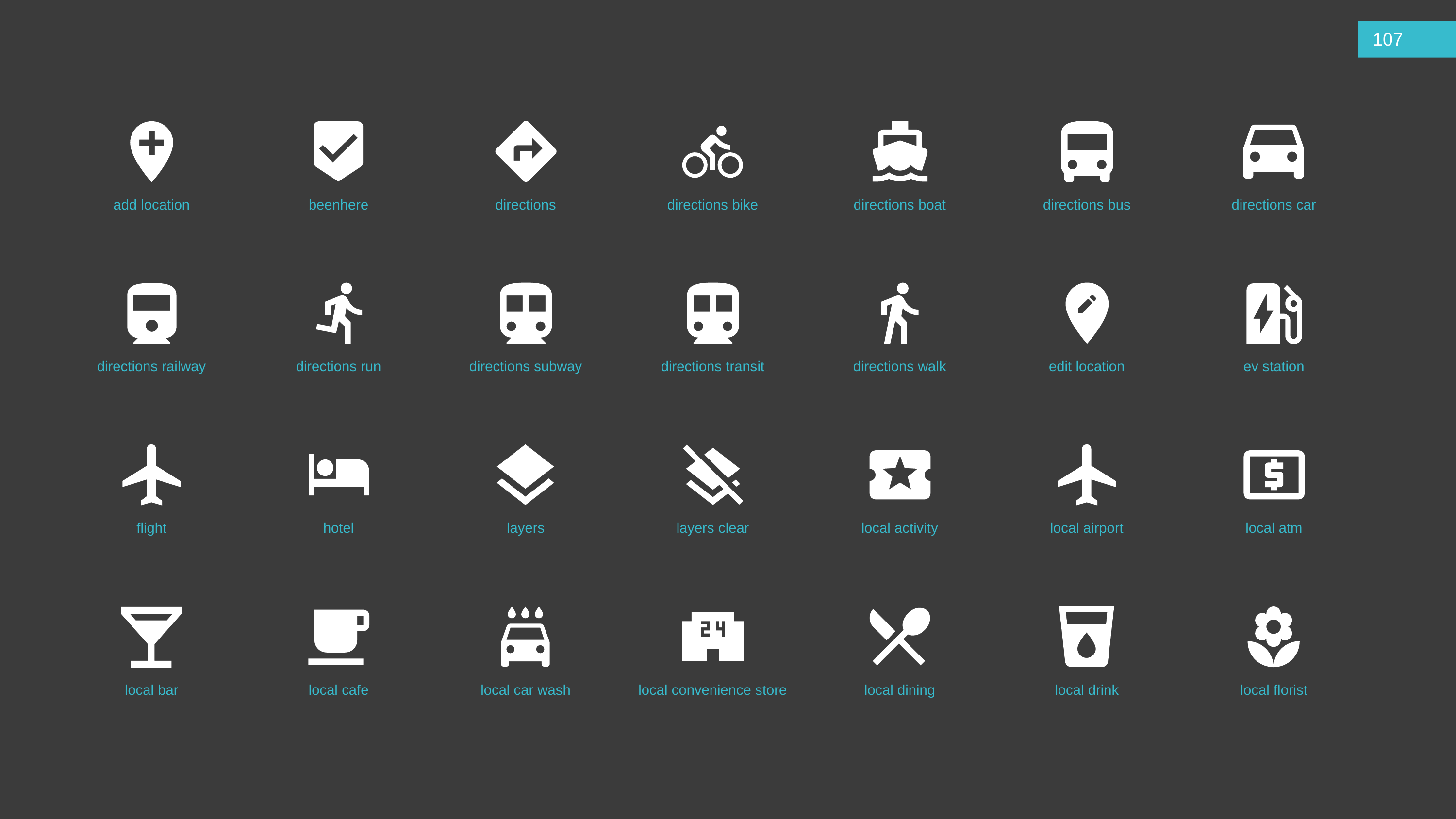

107

add location
beenhere
directions
directions bike
directions boat
directions bus
directions car

directions railway
directions run
directions subway
directions transit
directions walk
edit location
ev station

flight
hotel
layers
layers clear
local airport
local activity
local atm

local bar
local cafe
local car wash
local dining
local drink
local florist
local convenience store